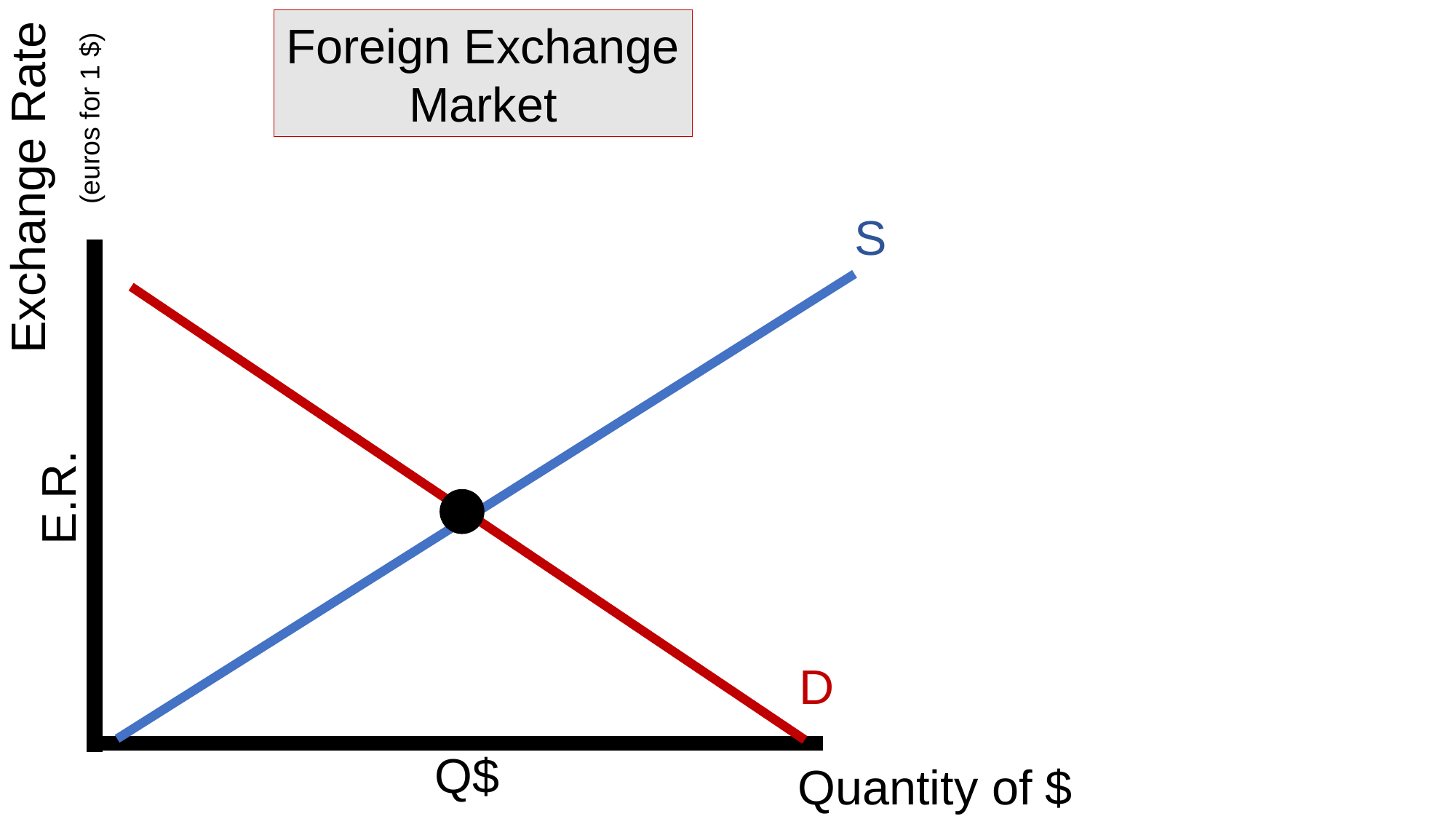

Foreign Exchange Market
(euros for 1 $)
Exchange Rate
S

E.R.

D
Q$
Quantity of $